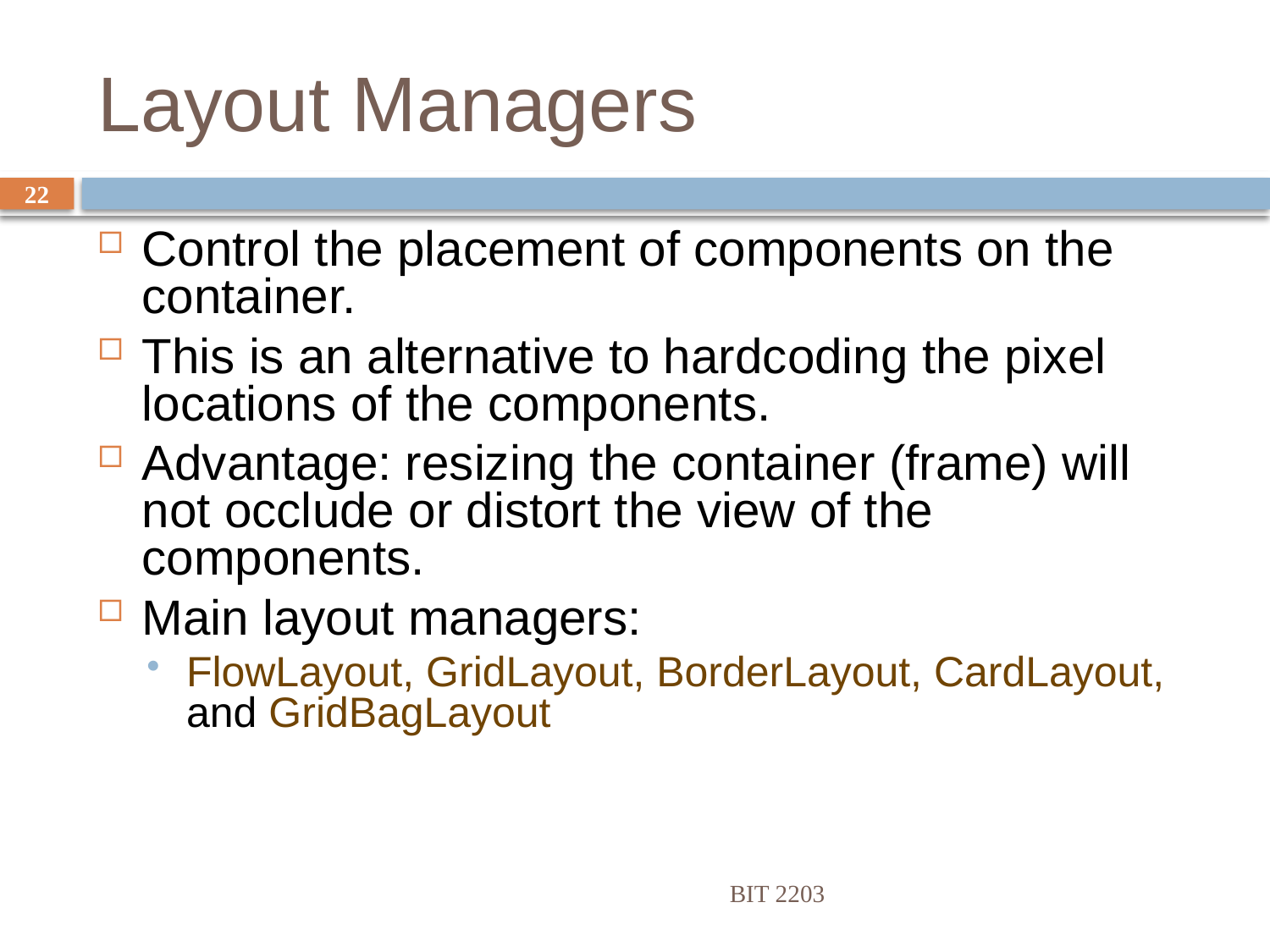

# Layout Managers
22
Control the placement of components on the container.
This is an alternative to hardcoding the pixel locations of the components.
Advantage: resizing the container (frame) will not occlude or distort the view of the components.
Main layout managers:
FlowLayout, GridLayout, BorderLayout, CardLayout, and GridBagLayout
BIT 2203